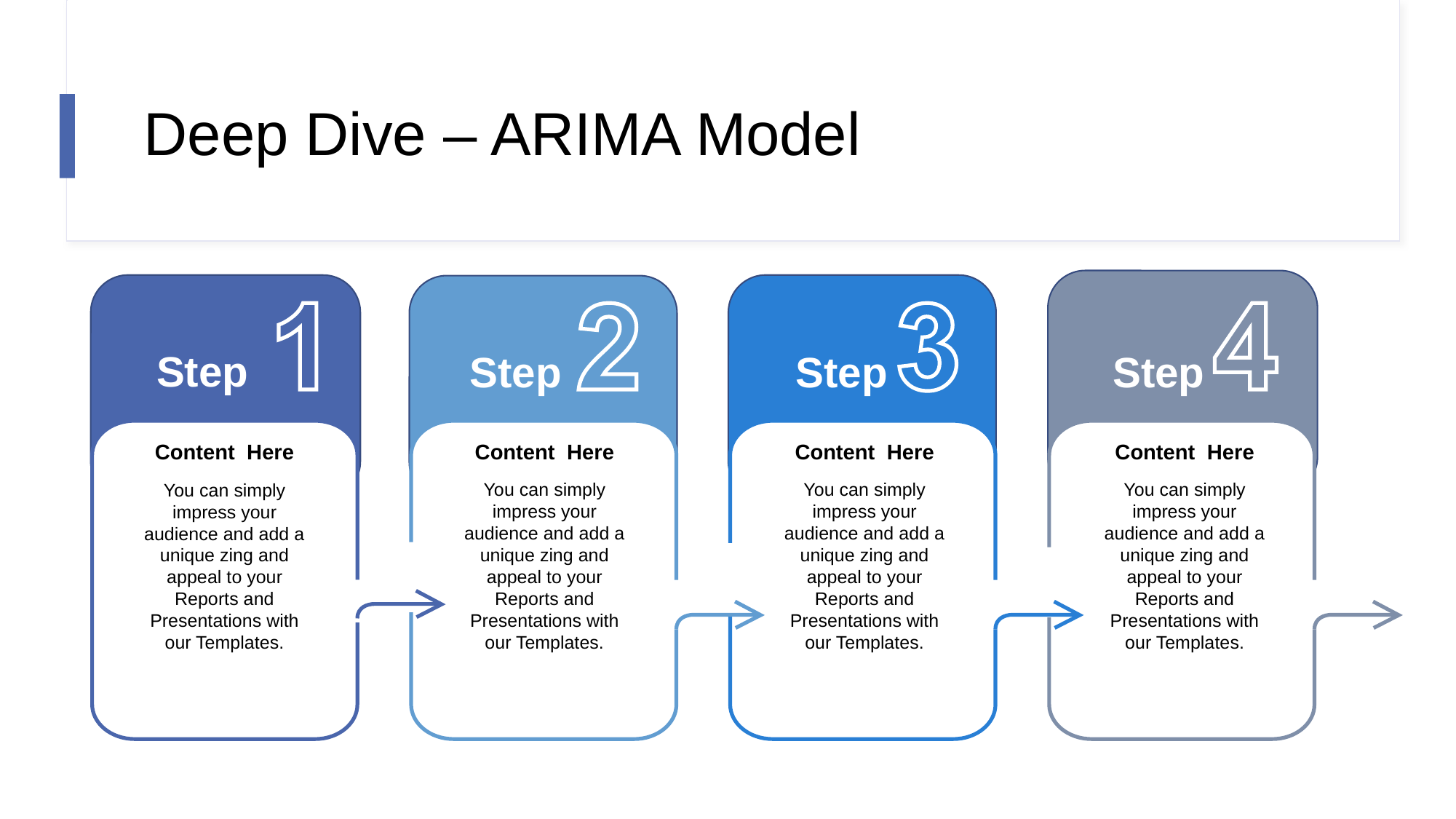

# Deep Dive – ARIMA Model

Step
Step
Step
Step

Content  Here
You can simply impress your audience and add a unique zing and appeal to your Reports and Presentations with our Templates.
Content  Here
You can simply impress your audience and add a unique zing and appeal to your Reports and Presentations with our Templates.
Content  Here
You can simply impress your audience and add a unique zing and appeal to your Reports and Presentations with our Templates.
Content  Here
You can simply impress your audience and add a unique zing and appeal to your Reports and Presentations with our Templates.